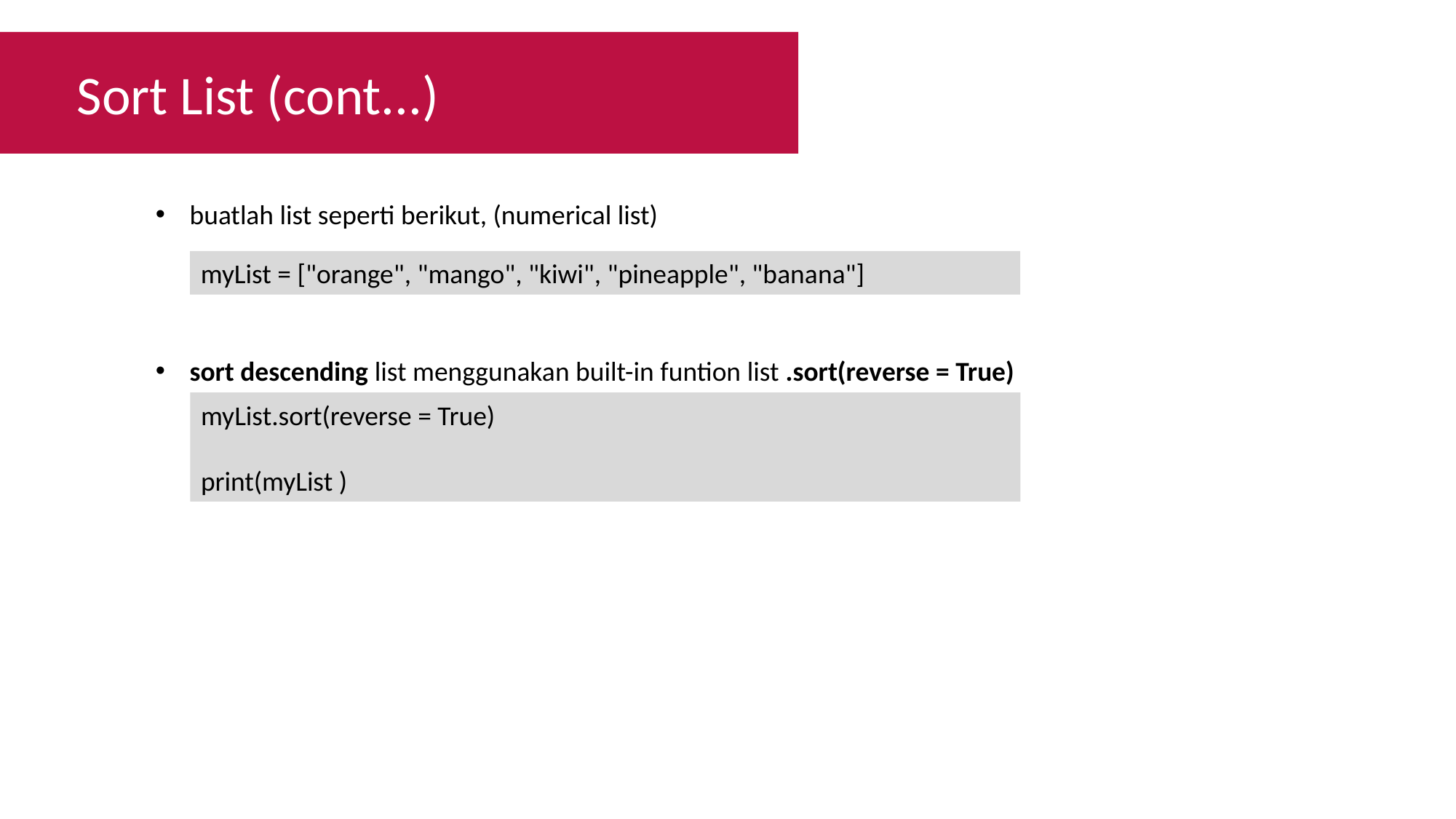

Sort List (cont...)
buatlah list seperti berikut, (numerical list)
myList = ["orange", "mango", "kiwi", "pineapple", "banana"]
sort descending list menggunakan built-in funtion list .sort(reverse = True)
myList.sort(reverse = True)

print(myList )